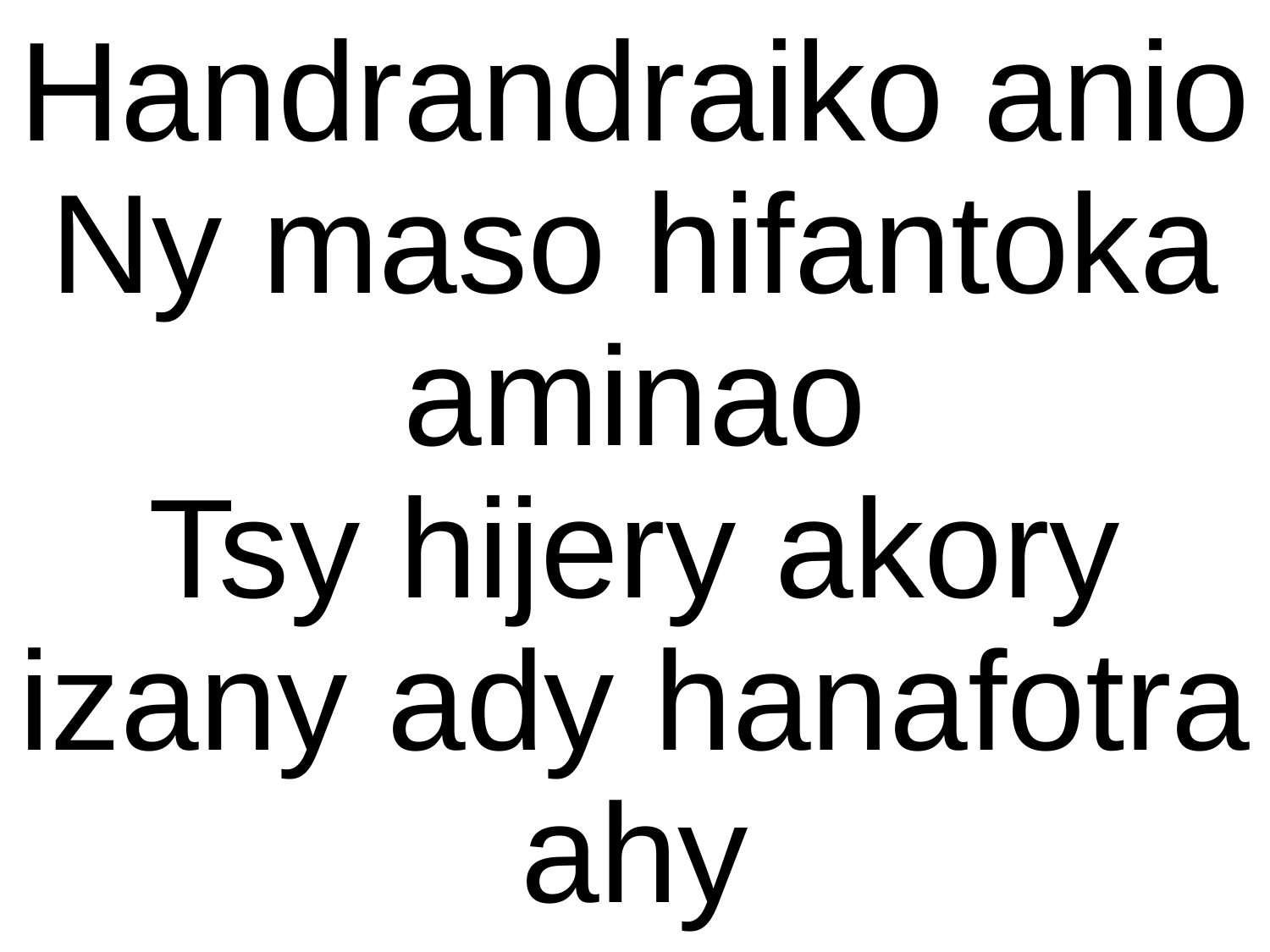

Handrandraiko anio
Ny maso hifantoka aminao
Tsy hijery akory
izany ady hanafotra ahy